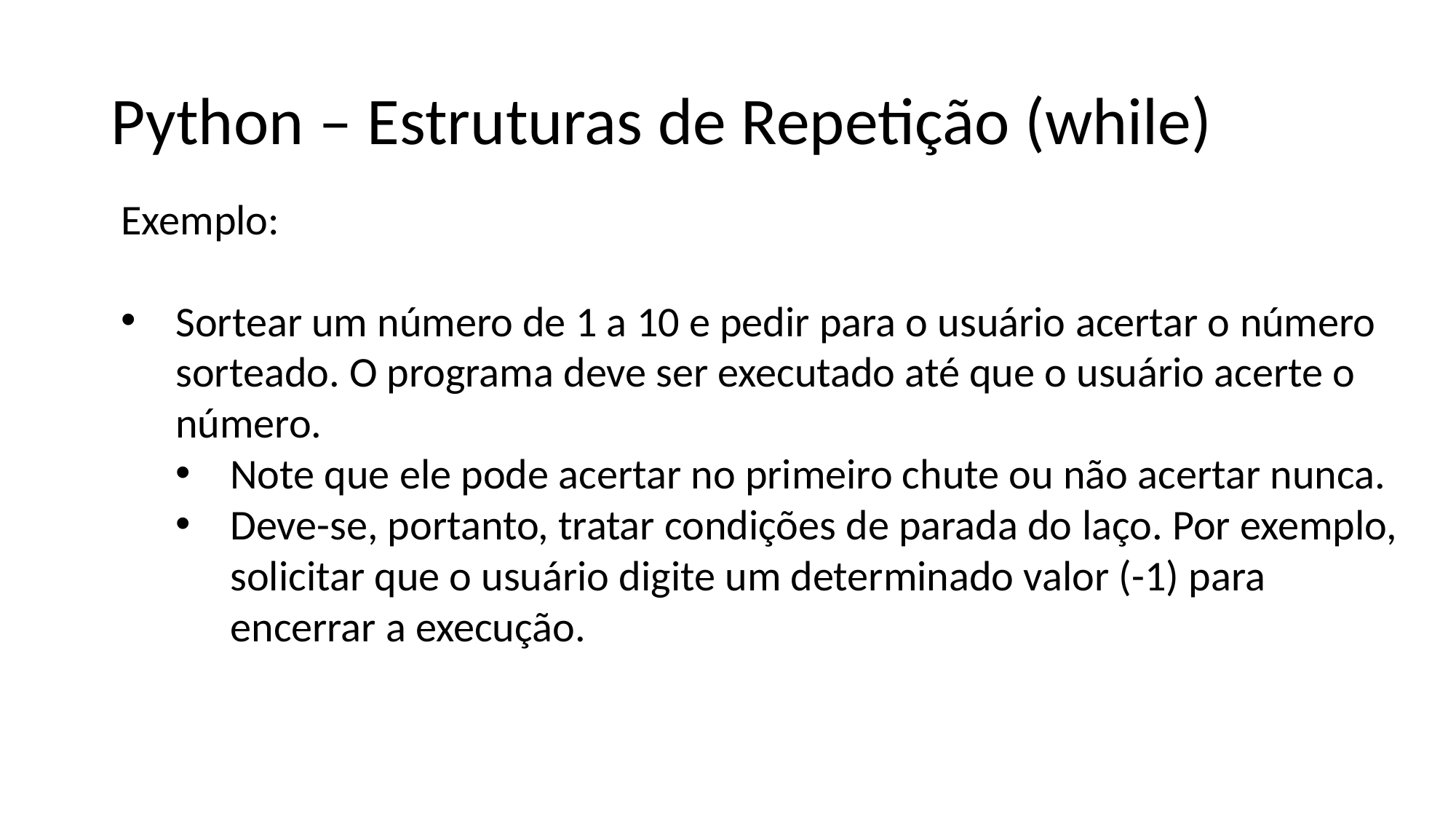

# Python – Estruturas de Repetição (while)
Exemplo:

Sortear um número de 1 a 10 e pedir para o usuário acertar o número sorteado. O programa deve ser executado até que o usuário acerte o número.
Note que ele pode acertar no primeiro chute ou não acertar nunca.
Deve-se, portanto, tratar condições de parada do laço. Por exemplo, solicitar que o usuário digite um determinado valor (-1) para encerrar a execução.